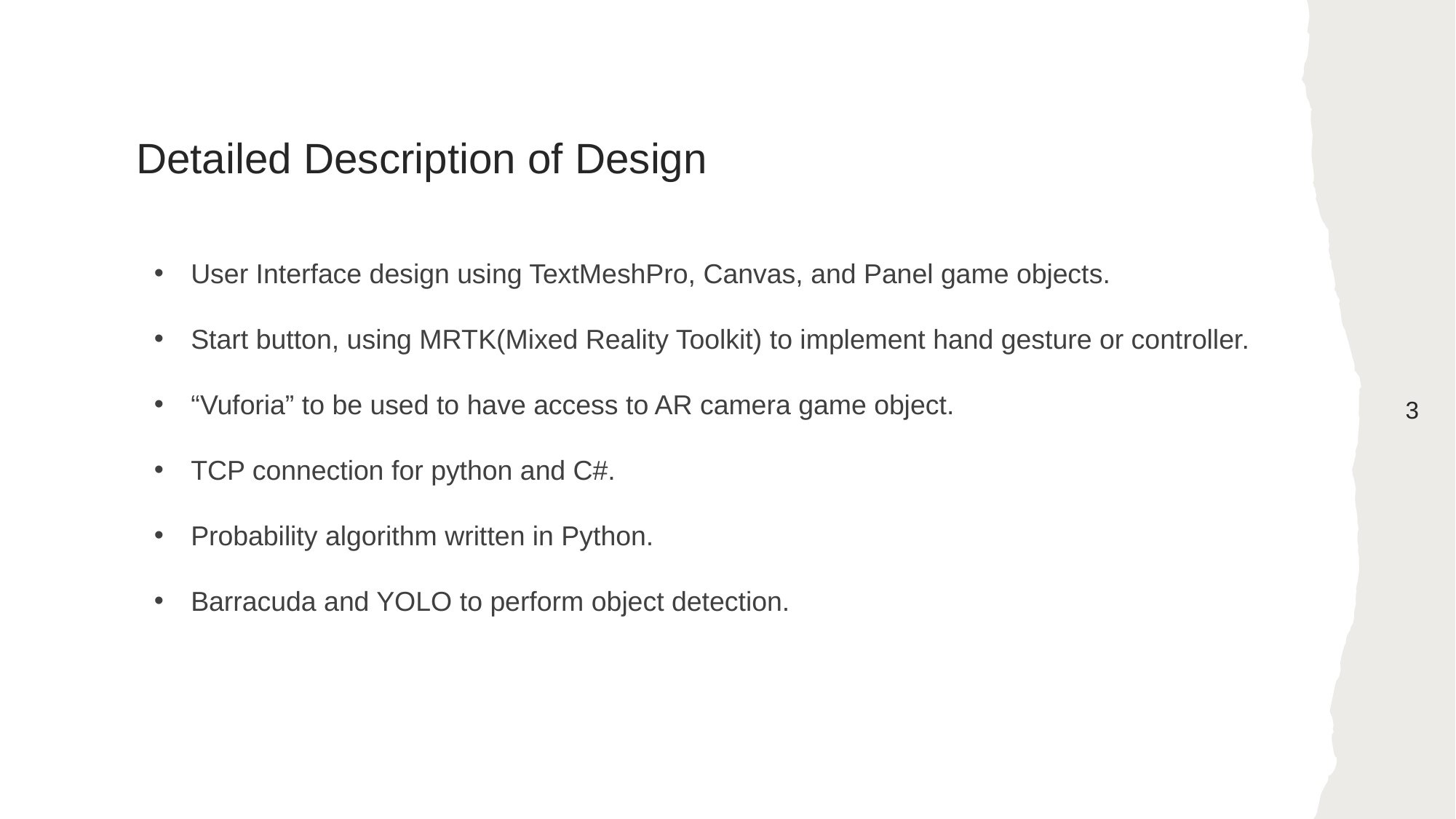

# Detailed Description of Design
User Interface design using TextMeshPro, Canvas, and Panel game objects.
Start button, using MRTK(Mixed Reality Toolkit) to implement hand gesture or controller.
“Vuforia” to be used to have access to AR camera game object.
TCP connection for python and C#.
Probability algorithm written in Python.
Barracuda and YOLO to perform object detection.

3